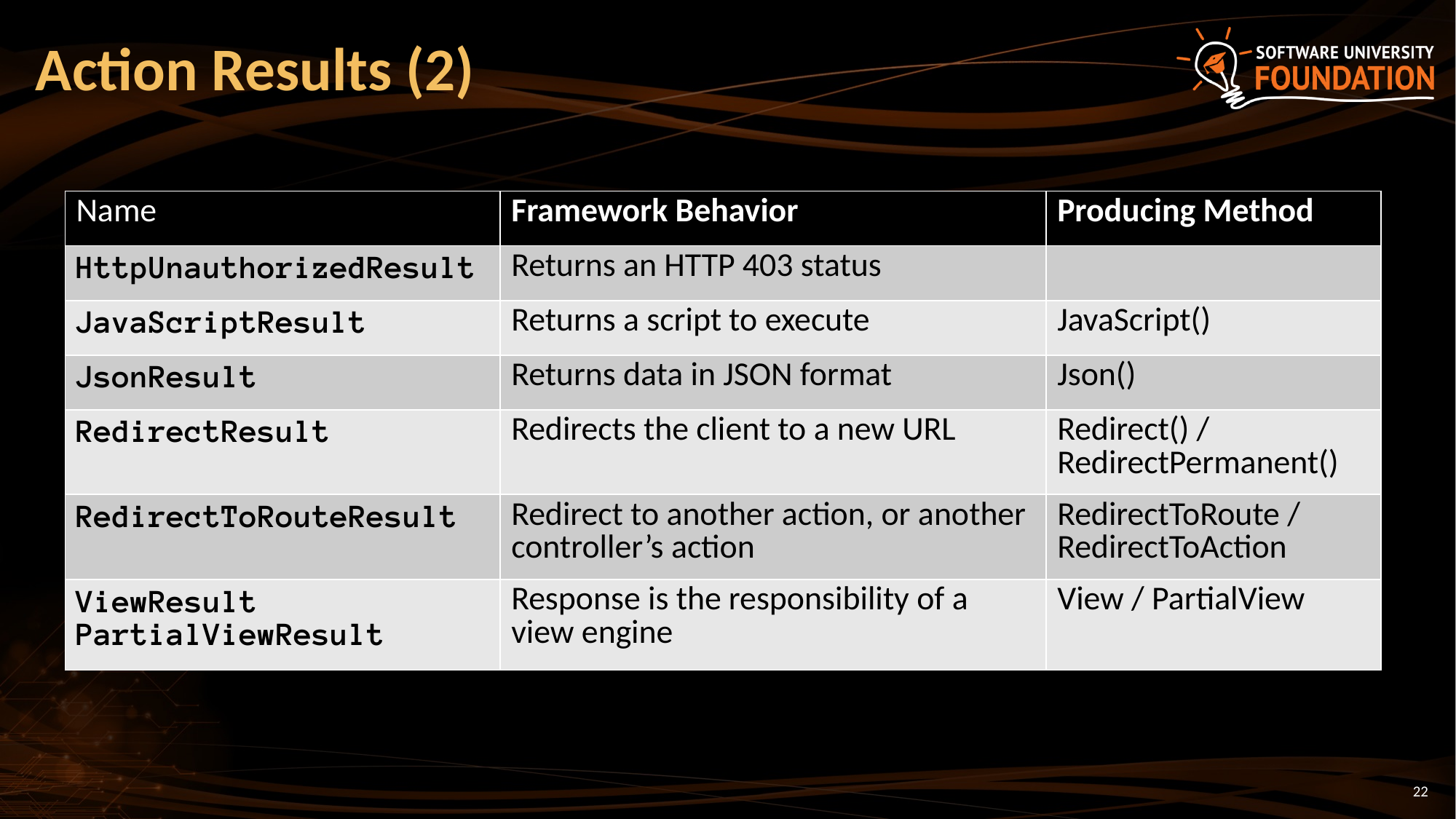

# Action Results (2)
| Name | Framework Behavior | Producing Method |
| --- | --- | --- |
| HttpUnauthorizedResult | Returns an HTTP 403 status |  |
| JavaScriptResult | Returns a script to execute | JavaScript() |
| JsonResult | Returns data in JSON format | Json() |
| RedirectResult | Redirects the client to a new URL | Redirect() / RedirectPermanent() |
| RedirectToRouteResult | Redirect to another action, or another controller’s action | RedirectToRoute / RedirectToAction |
| ViewResult PartialViewResult | Response is the responsibility of a view engine | View / PartialView |
22